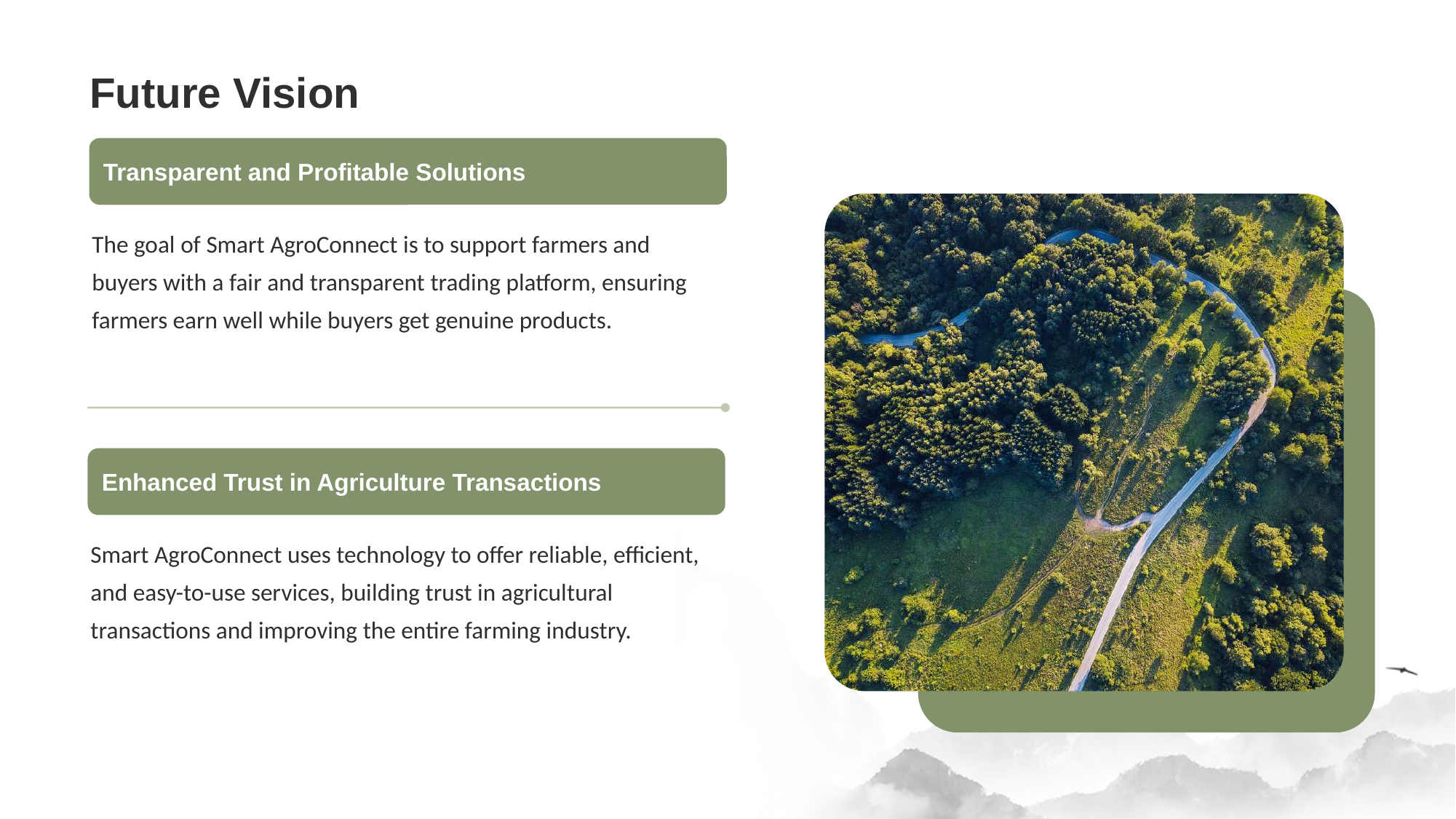

# Future Vision
Transparent and Profitable Solutions

The goal of Smart AgroConnect is to support farmers and buyers with a fair and transparent trading platform, ensuring farmers earn well while buyers get genuine products.

Enhanced Trust in Agriculture Transactions
Smart AgroConnect uses technology to offer reliable, efficient, and easy-to-use services, building trust in agricultural transactions and improving the entire farming industry.